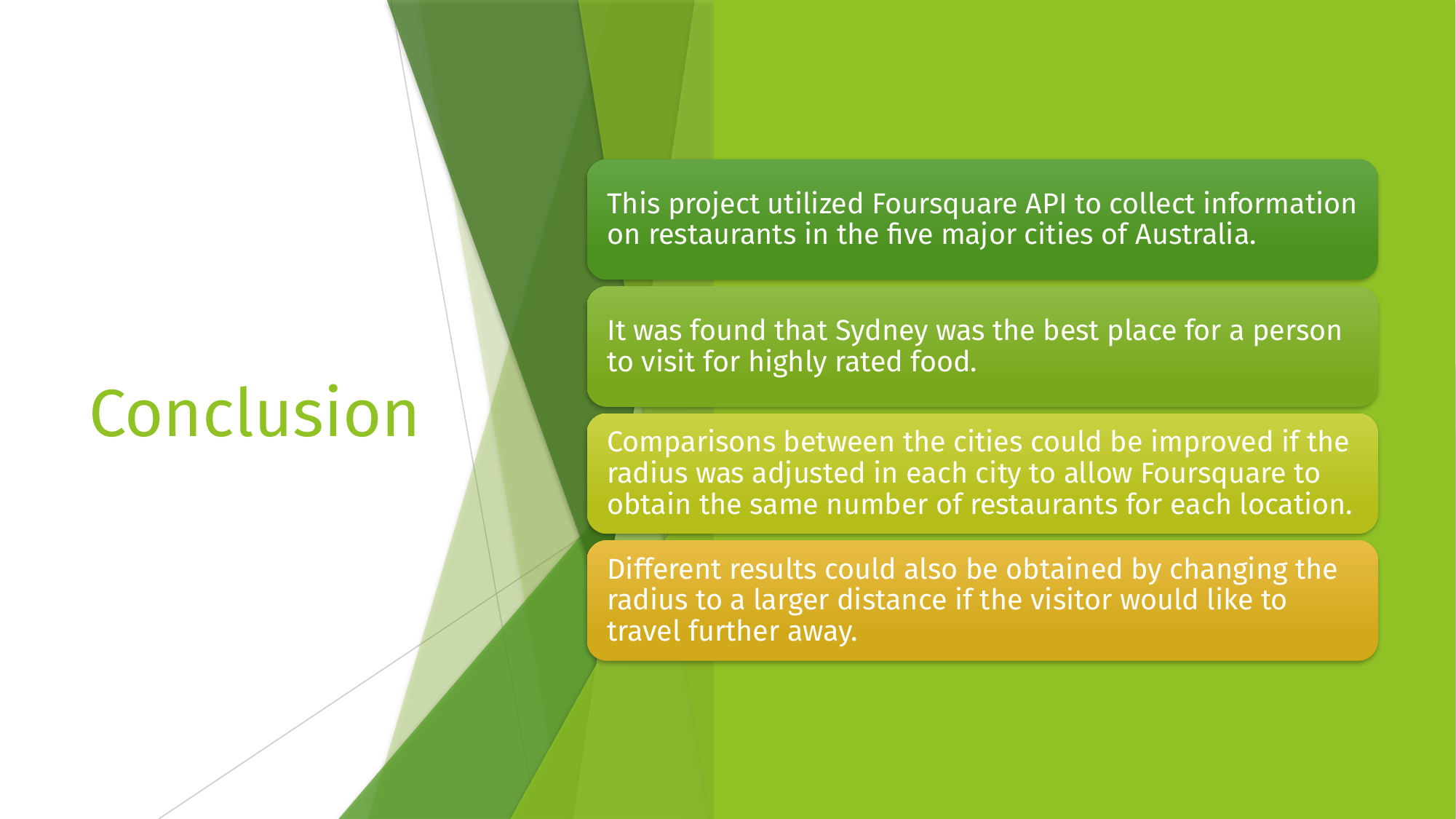

This project utilized Foursquare API to collect information on restaurants in the five major cities of Australia.
It was found that Sydney was the best place for a person to visit for highly rated food.
Comparisons between the cities could be improved if the radius was adjusted in each city to allow Foursquare to obtain the same number of restaurants for each location.
Different results could also be obtained by changing the radius to a larger distance if the visitor would like to travel further away.
# Conclusion